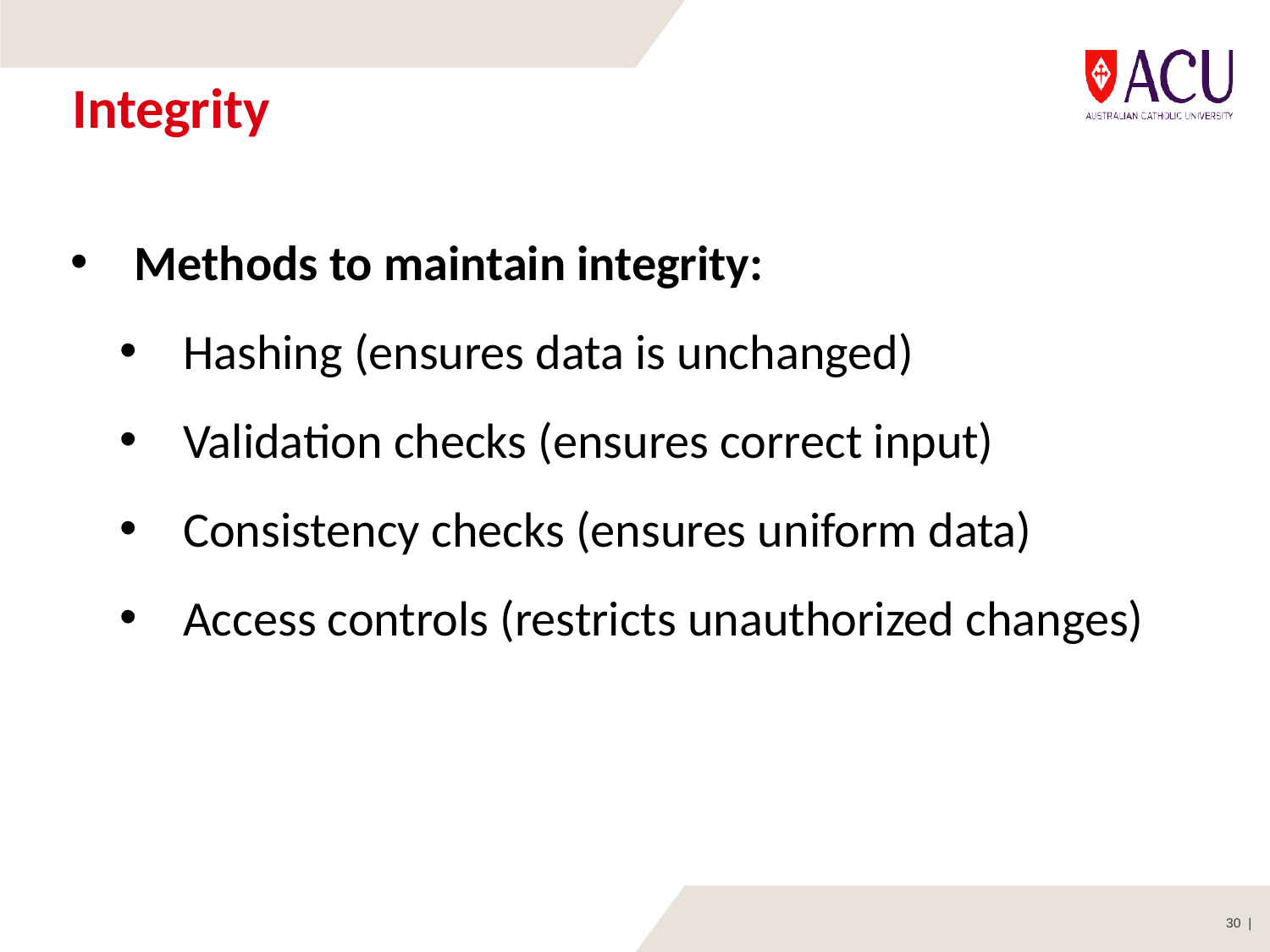

# Integrity
Methods to maintain integrity:
Hashing (ensures data is unchanged)
Validation checks (ensures correct input)
Consistency checks (ensures uniform data)
Access controls (restricts unauthorized changes)
30 |